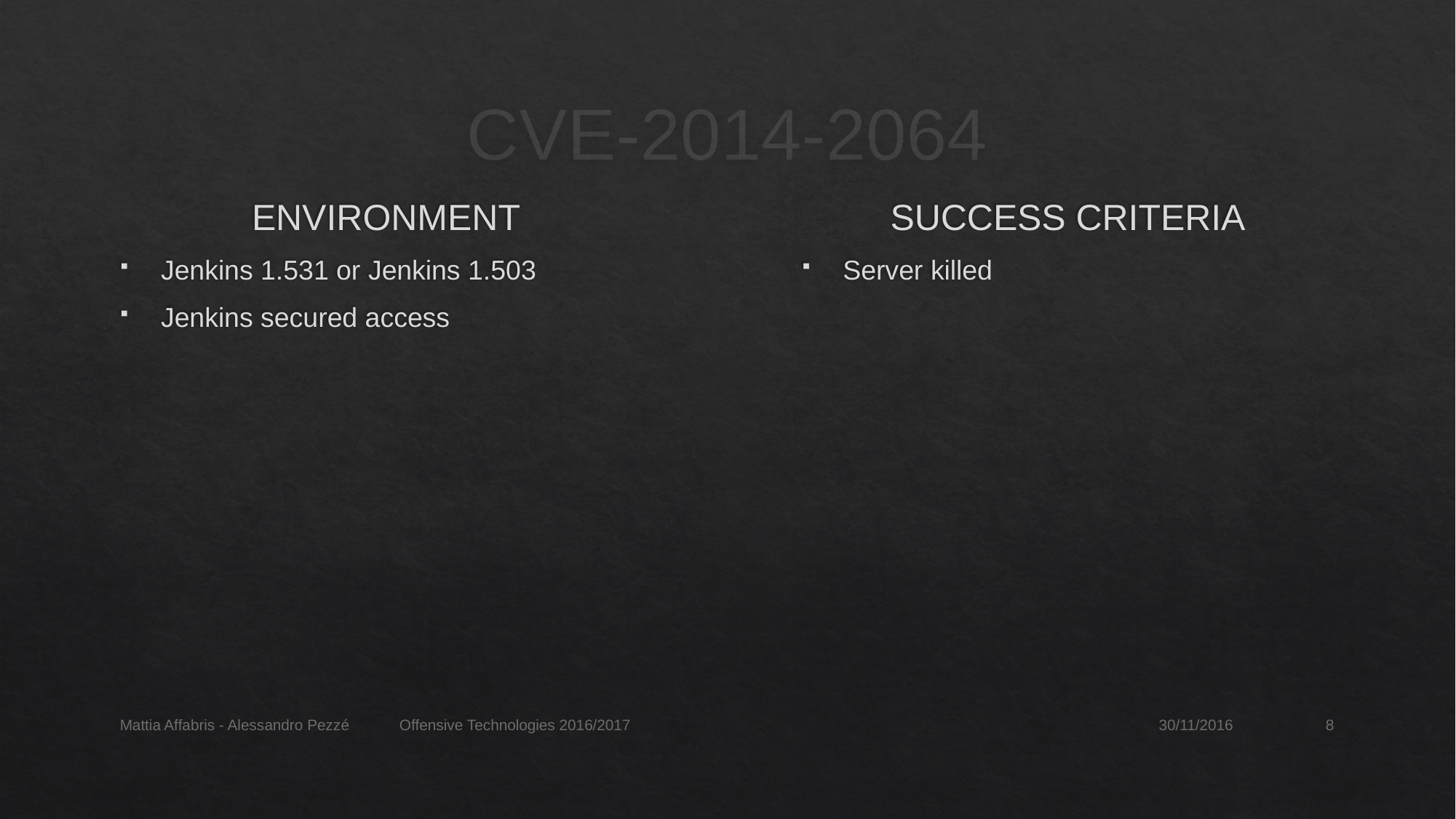

# CVE-2014-2064
ENVIRONMENT
Jenkins 1.531 or Jenkins 1.503
Jenkins secured access
SUCCESS CRITERIA
Server killed

Mattia Affabris - Alessandro Pezzé            Offensive Technologies 2016/2017
30/11/2016
8